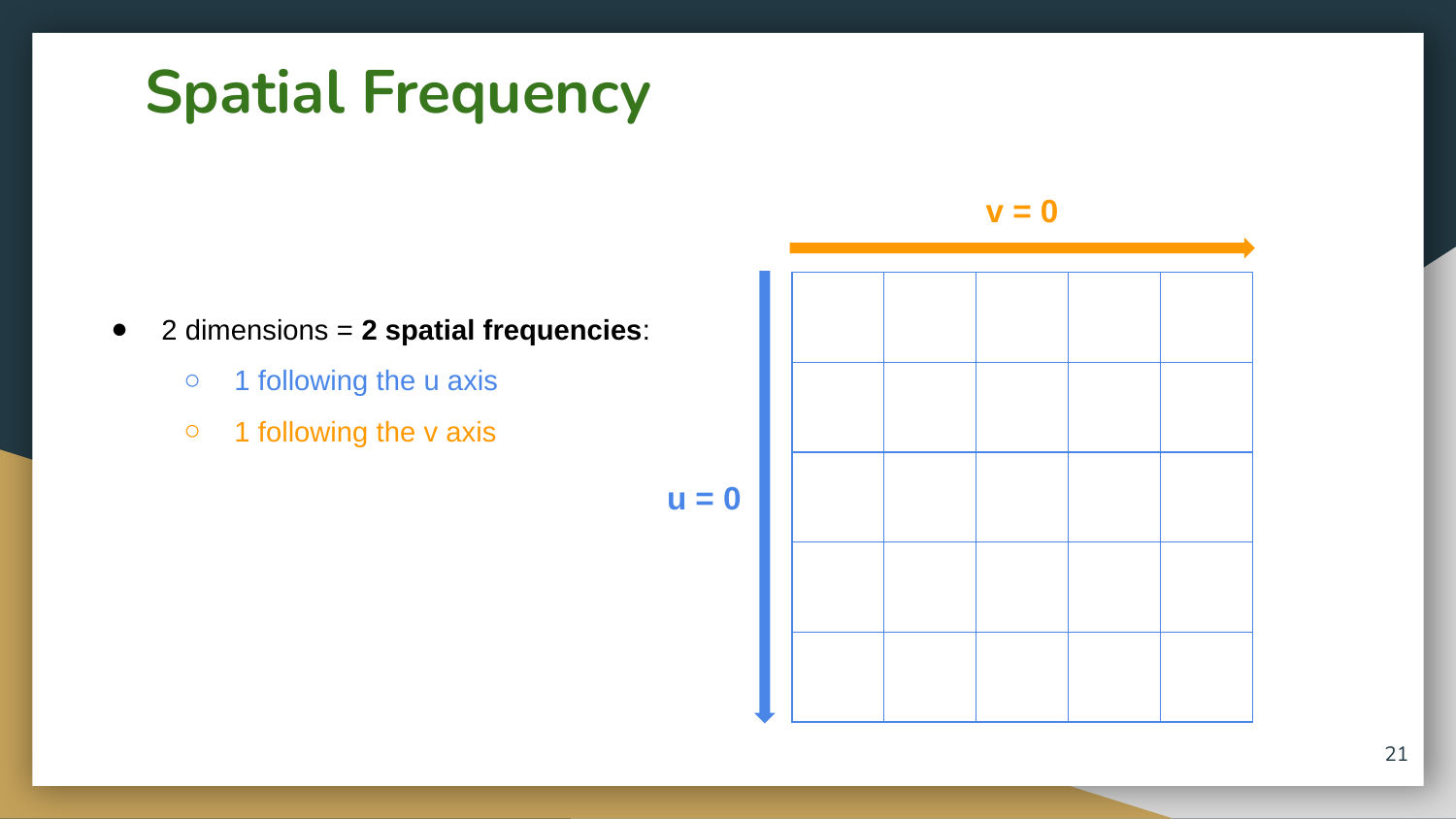

# Spatial Frequency
v = 0

|  |  |  |  |  |
| --- | --- | --- | --- | --- |
|  | 90 |  |  |  |
|  |  |  |  |  |
|  |  |  |  |  |
|  |  |  |  |  |
2 dimensions = 2 spatial frequencies:
1 following the u axis
1 following the v axis
u = 0
21